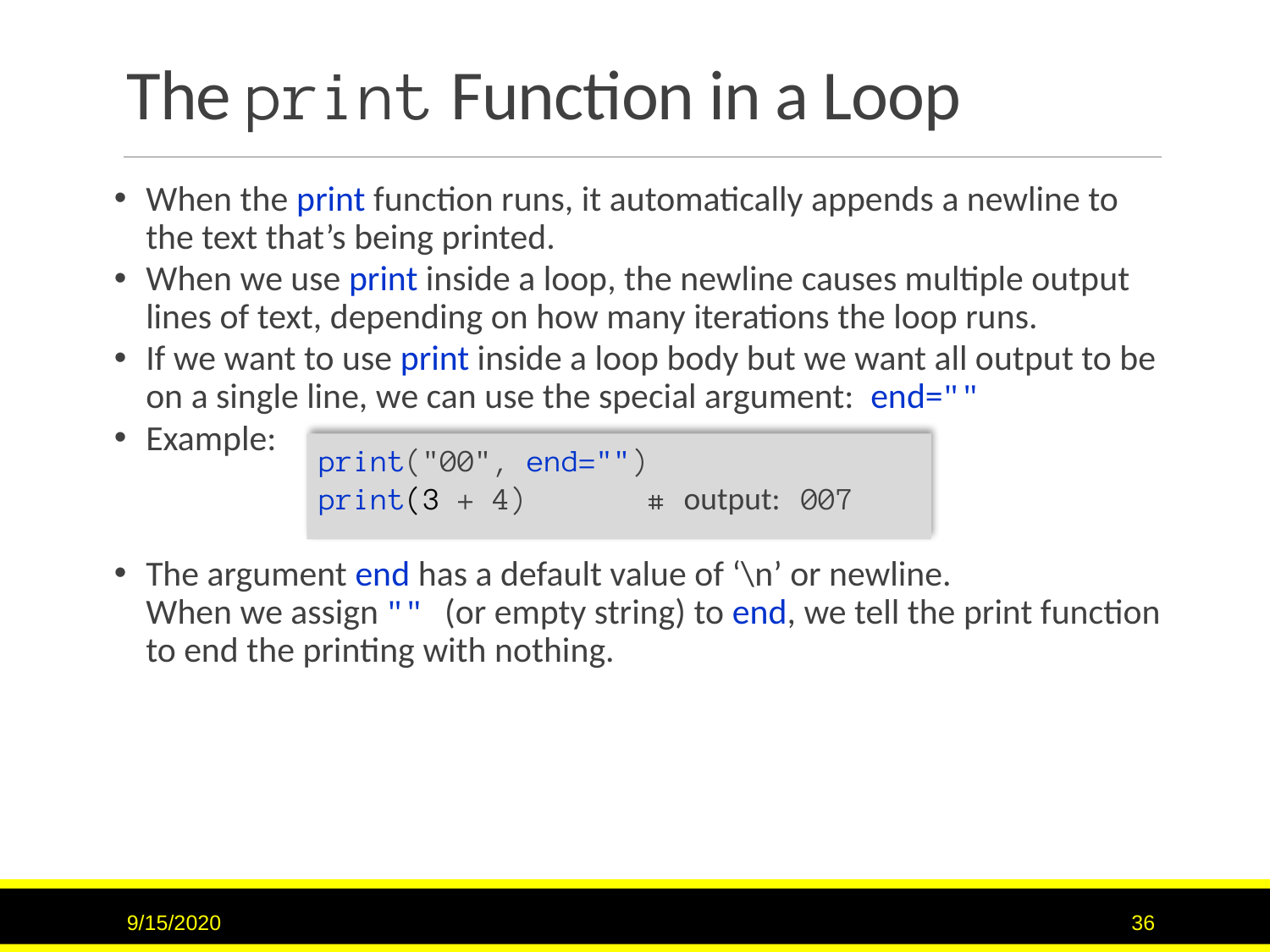

# The print Function in a Loop
When the print function runs, it automatically appends a newline to the text that’s being printed.
When we use print inside a loop, the newline causes multiple output lines of text, depending on how many iterations the loop runs.
If we want to use print inside a loop body but we want all output to be on a single line, we can use the special argument:  end=""
Example:

The argument end has a default value of ‘\n’ or newline.
When we assign "" (or empty string) to end, we tell the print function to end the printing with nothing.
print("00", end="")
print(3 + 4)       # output:   007
9/15/2020
36